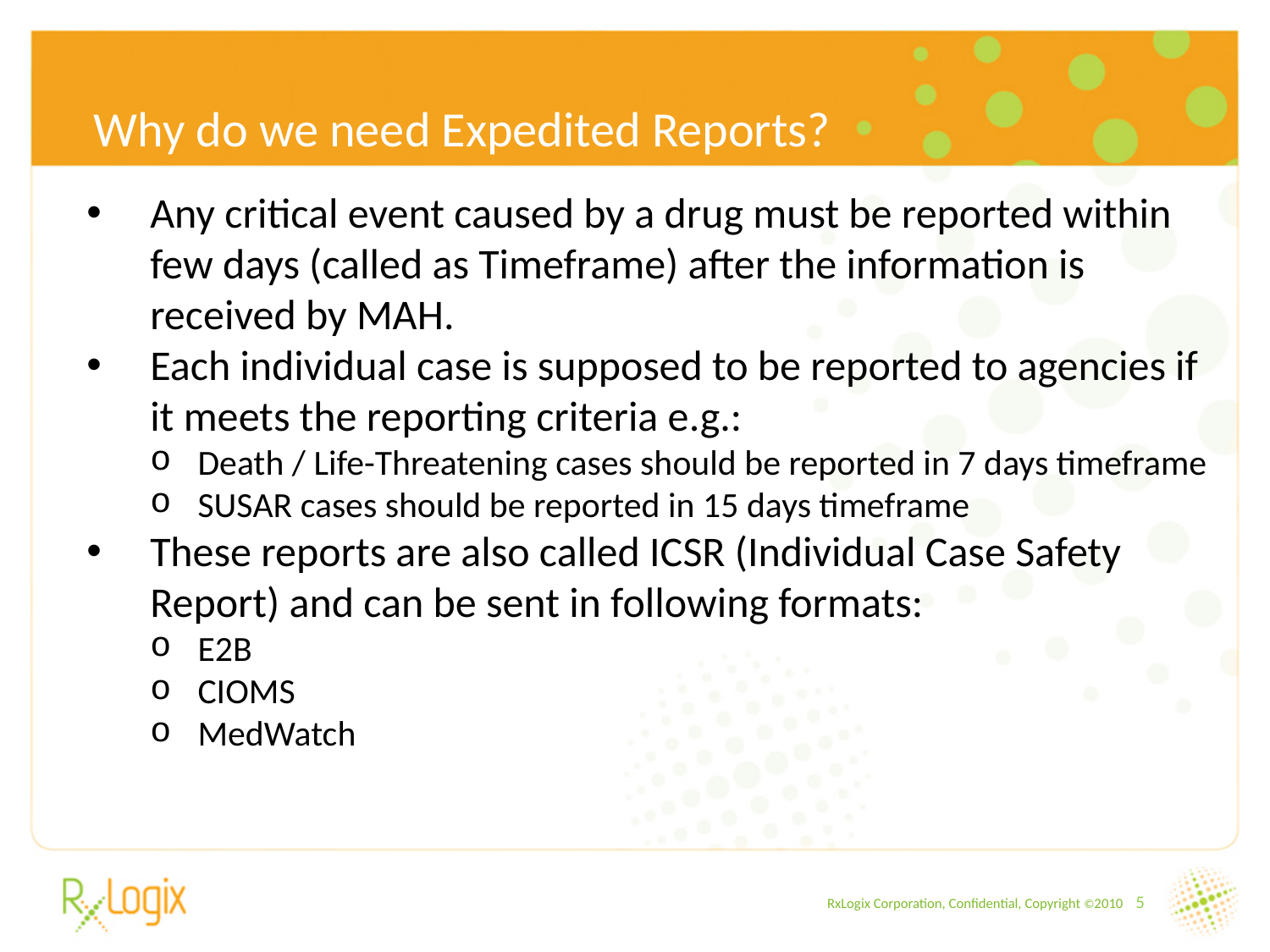

Why do we need Expedited Reports?
Any critical event caused by a drug must be reported within few days (called as Timeframe) after the information is received by MAH.
Each individual case is supposed to be reported to agencies if it meets the reporting criteria e.g.:
Death / Life-Threatening cases should be reported in 7 days timeframe
SUSAR cases should be reported in 15 days timeframe
These reports are also called ICSR (Individual Case Safety Report) and can be sent in following formats:
E2B
CIOMS
MedWatch